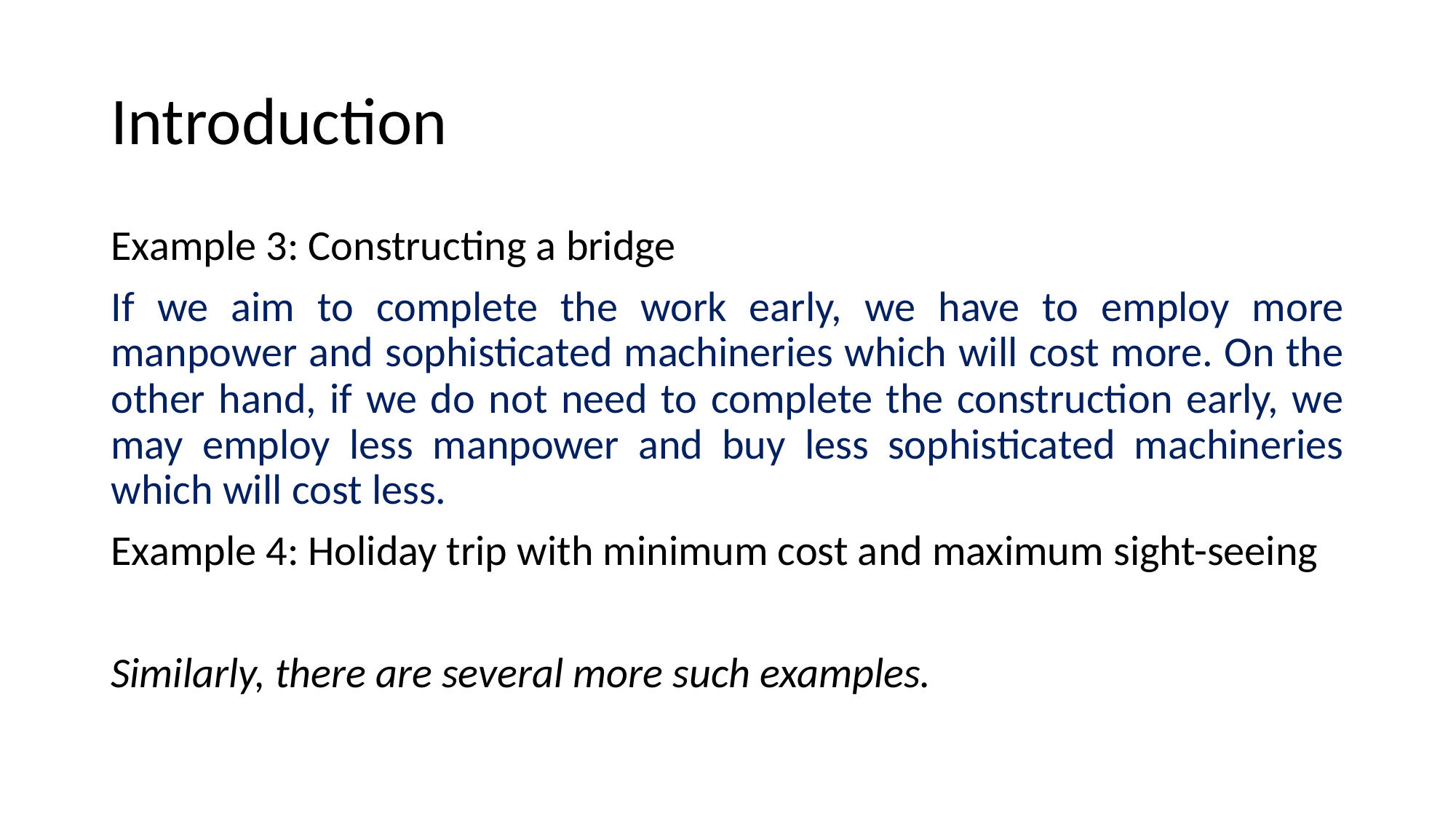

# Introduction
Example 3: Constructing a bridge
If we aim to complete the work early, we have to employ more manpower and sophisticated machineries which will cost more. On the other hand, if we do not need to complete the construction early, we may employ less manpower and buy less sophisticated machineries which will cost less.
Example 4: Holiday trip with minimum cost and maximum sight-seeing

Similarly, there are several more such examples.